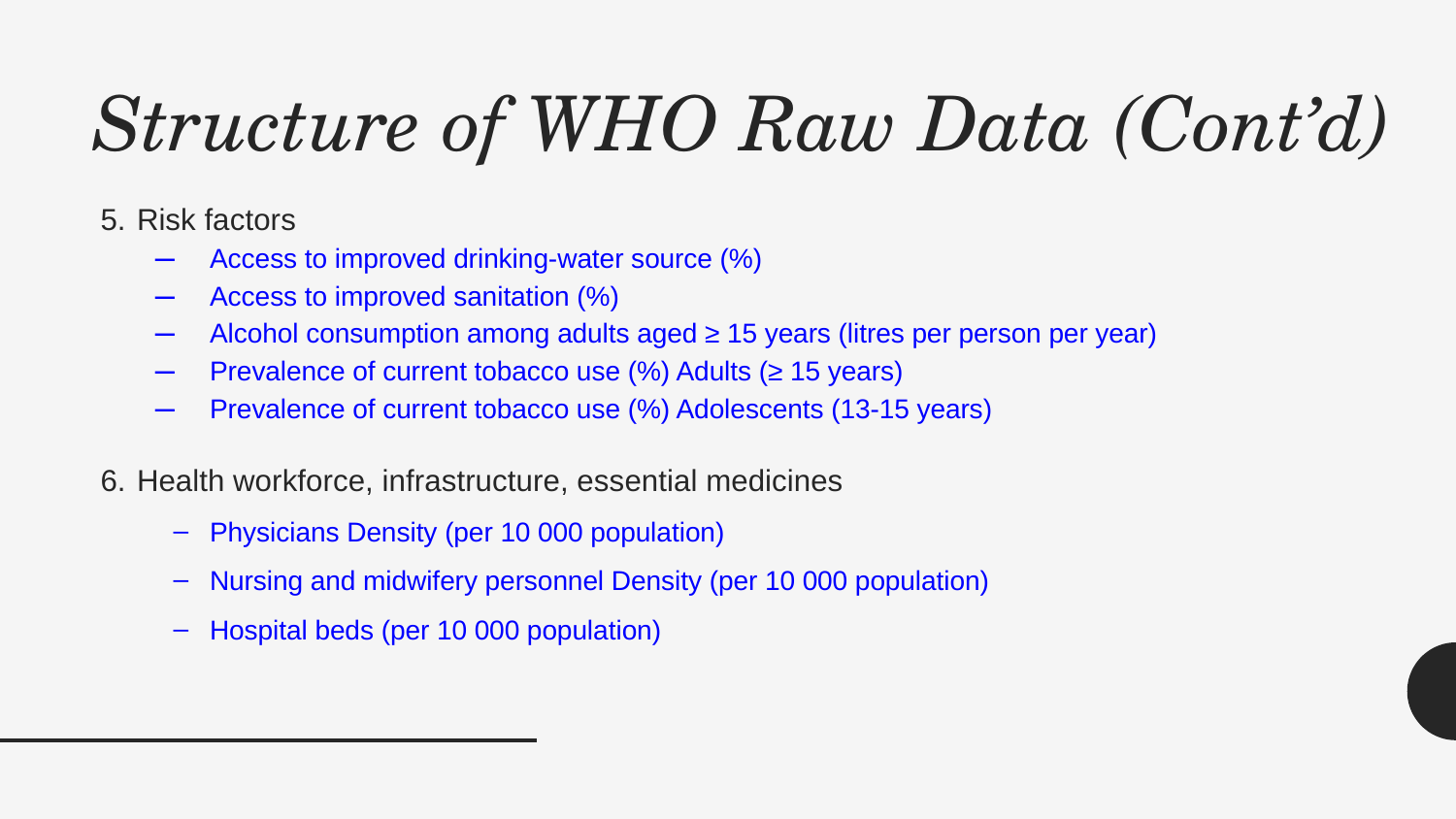

# Structure of WHO Raw Data (Cont’d)
Risk factors
Access to improved drinking-water source (%)
Access to improved sanitation (%)
Alcohol consumption among adults aged ≥ 15 years (litres per person per year)
Prevalence of current tobacco use (%) Adults (≥ 15 years)
Prevalence of current tobacco use (%) Adolescents (13-15 years)
Health workforce, infrastructure, essential medicines
Physicians Density (per 10 000 population)
Nursing and midwifery personnel Density (per 10 000 population)
Hospital beds (per 10 000 population)